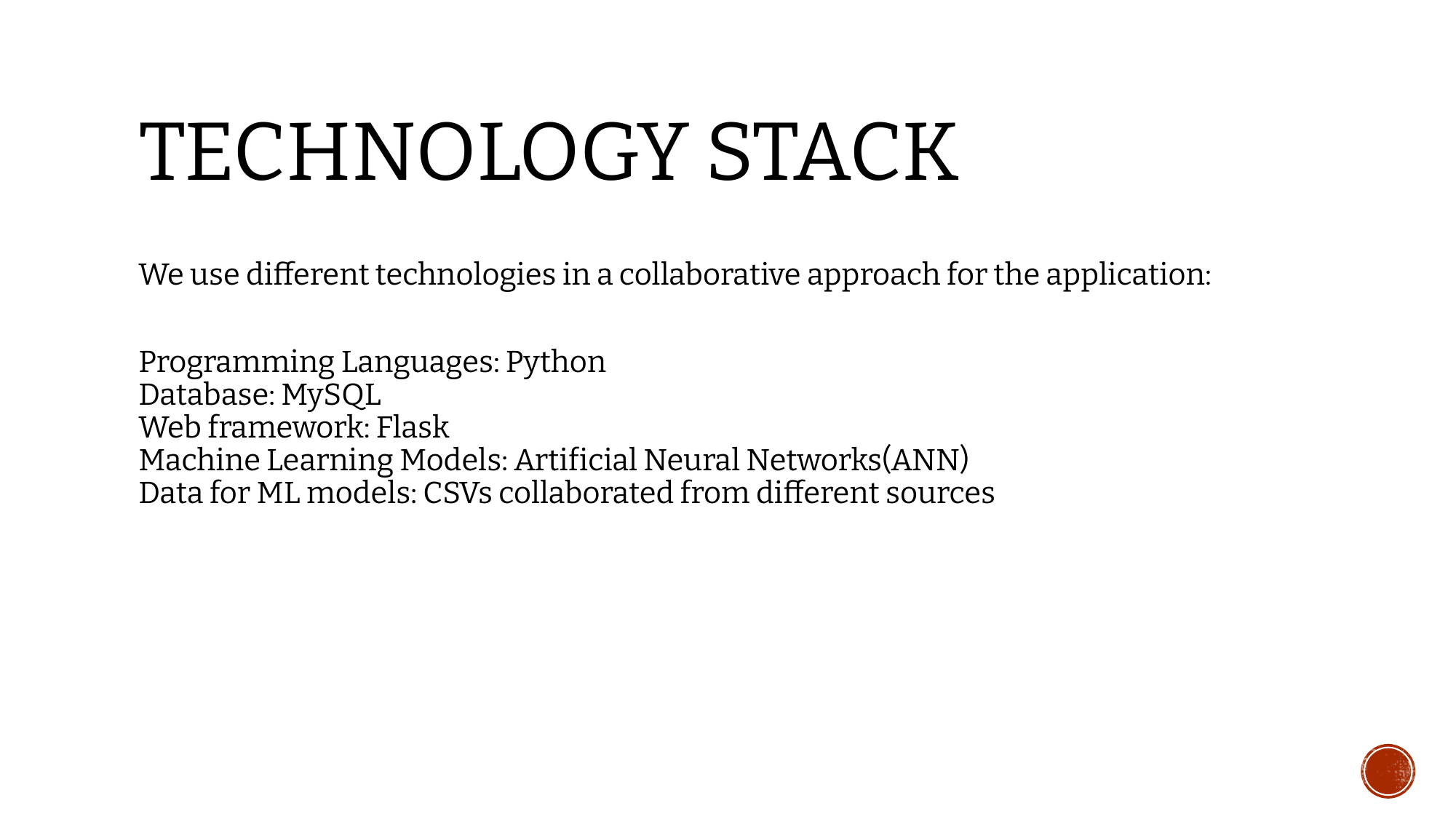

# Technology Stack
We use different technologies in a collaborative approach for the application:
Programming Languages: Python
Database: MySQL
Web framework: Flask
Machine Learning Models: Artificial Neural Networks(ANN)
Data for ML models: CSVs collaborated from different sources